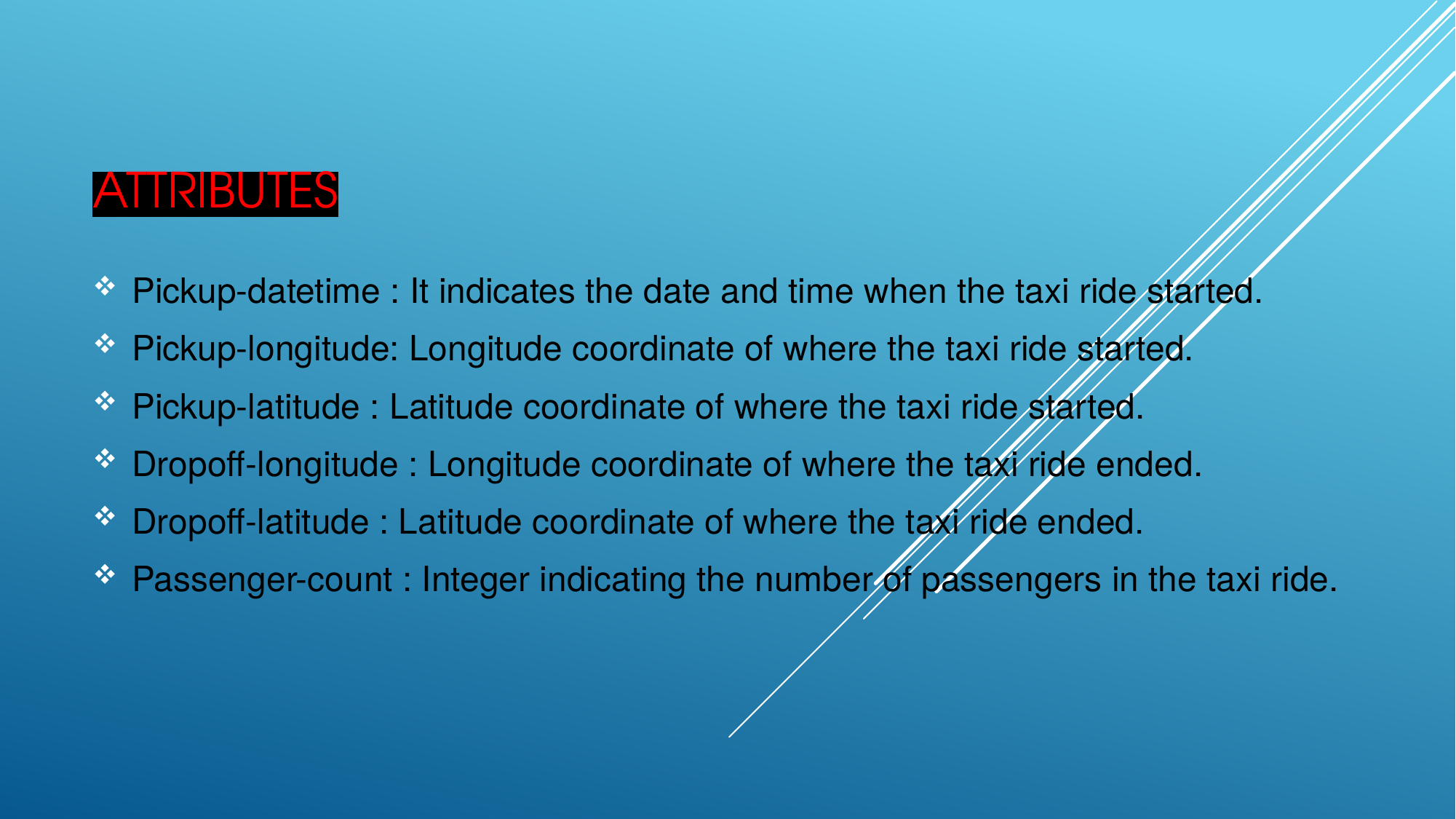

# ATTRIBUTES
Pickup-datetime : It indicates the date and time when the taxi ride started.
Pickup-longitude: Longitude coordinate of where the taxi ride started.
Pickup-latitude : Latitude coordinate of where the taxi ride started.
Dropoff-longitude : Longitude coordinate of where the taxi ride ended.
Dropoff-latitude : Latitude coordinate of where the taxi ride ended.
Passenger-count : Integer indicating the number of passengers in the taxi ride.